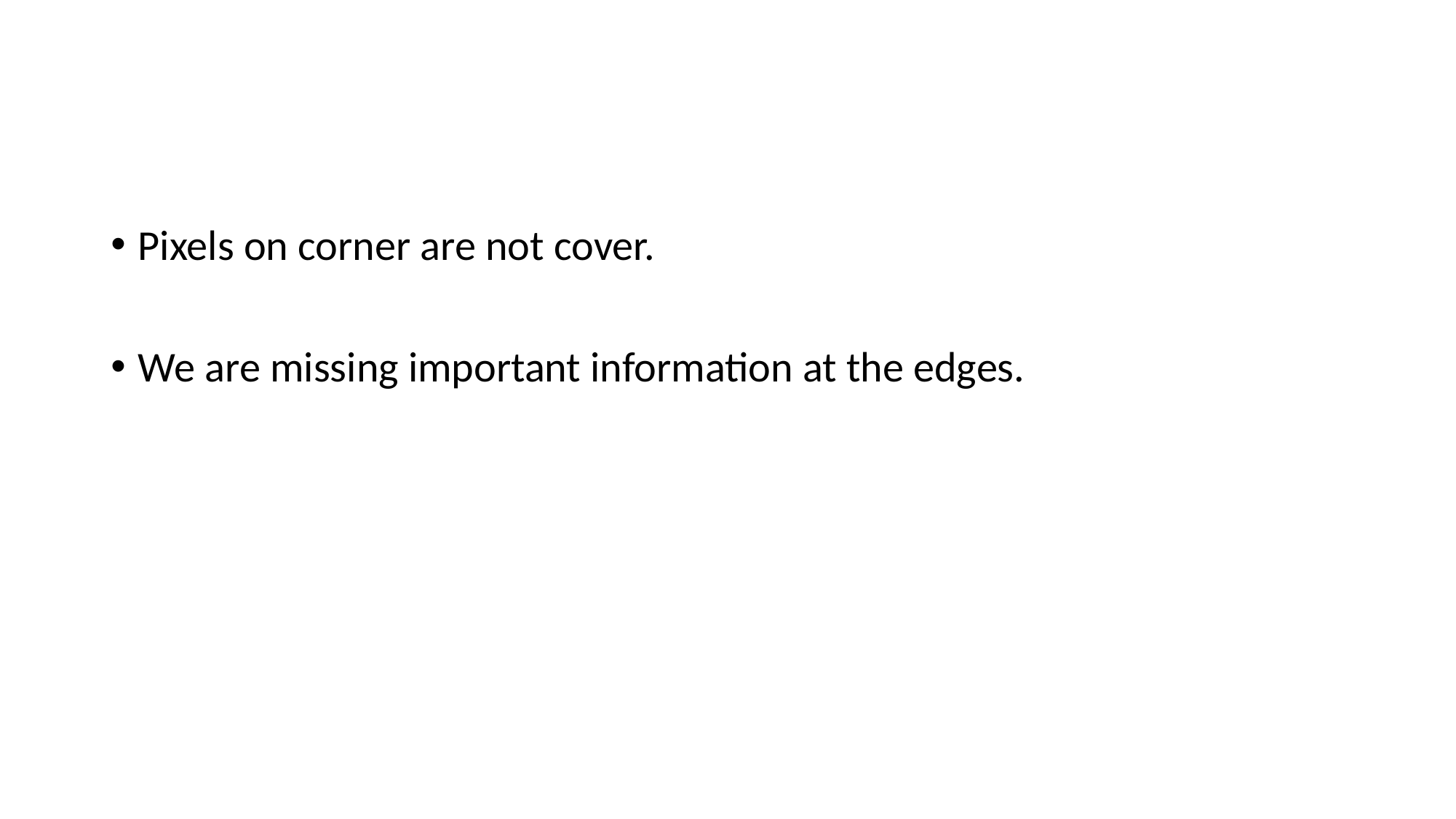

#
Pixels on corner are not cover.

We are missing important information at the edges.